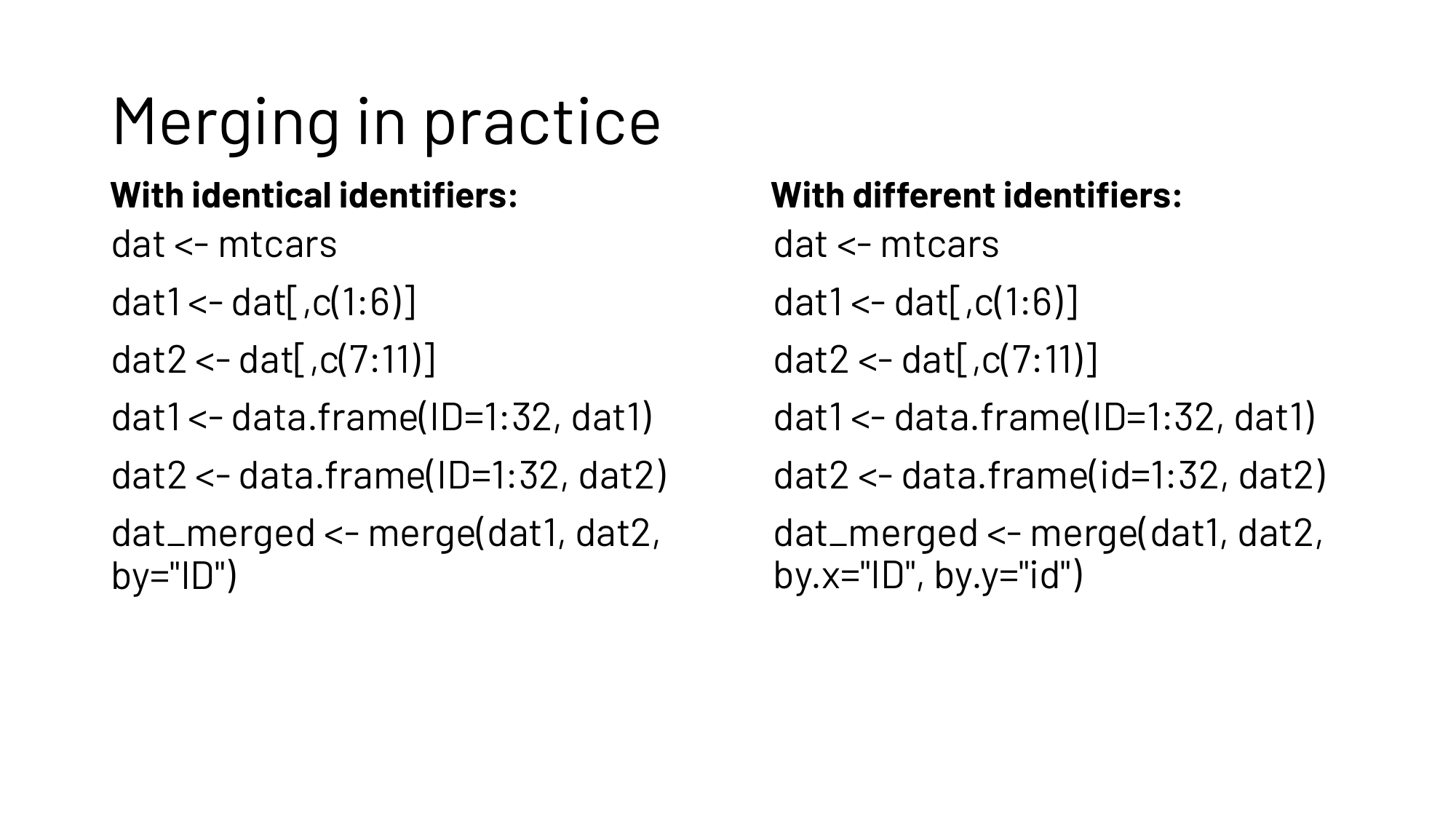

# Merging in practice
| With identical identifiers: | With different identifiers: |
| --- | --- |
dat <- mtcars
dat1 <- dat[,c(1:6)]
dat2 <- dat[,c(7:11)]
dat1 <- data.frame(ID=1:32, dat1)
dat2 <- data.frame(ID=1:32, dat2)
dat_merged <- merge(dat1, dat2, by="ID")
dat <- mtcars
dat1 <- dat[,c(1:6)]
dat2 <- dat[,c(7:11)]
dat1 <- data.frame(ID=1:32, dat1)
dat2 <- data.frame(id=1:32, dat2)
dat_merged <- merge(dat1, dat2, by.x="ID", by.y="id")